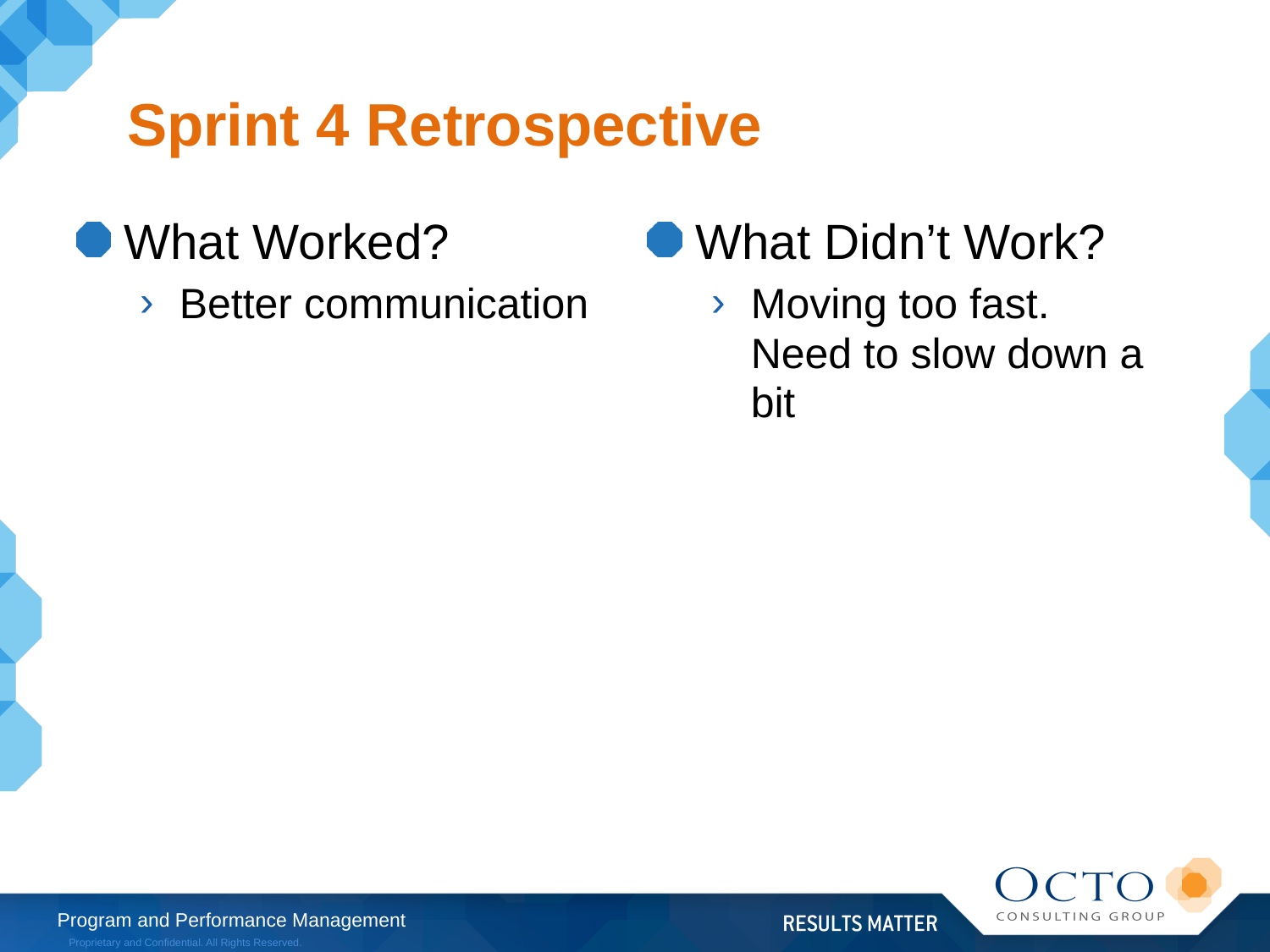

# Sprint 4 Retrospective
What Worked?
Better communication

What Didn’t Work?
Moving too fast.  Need to slow down a bit